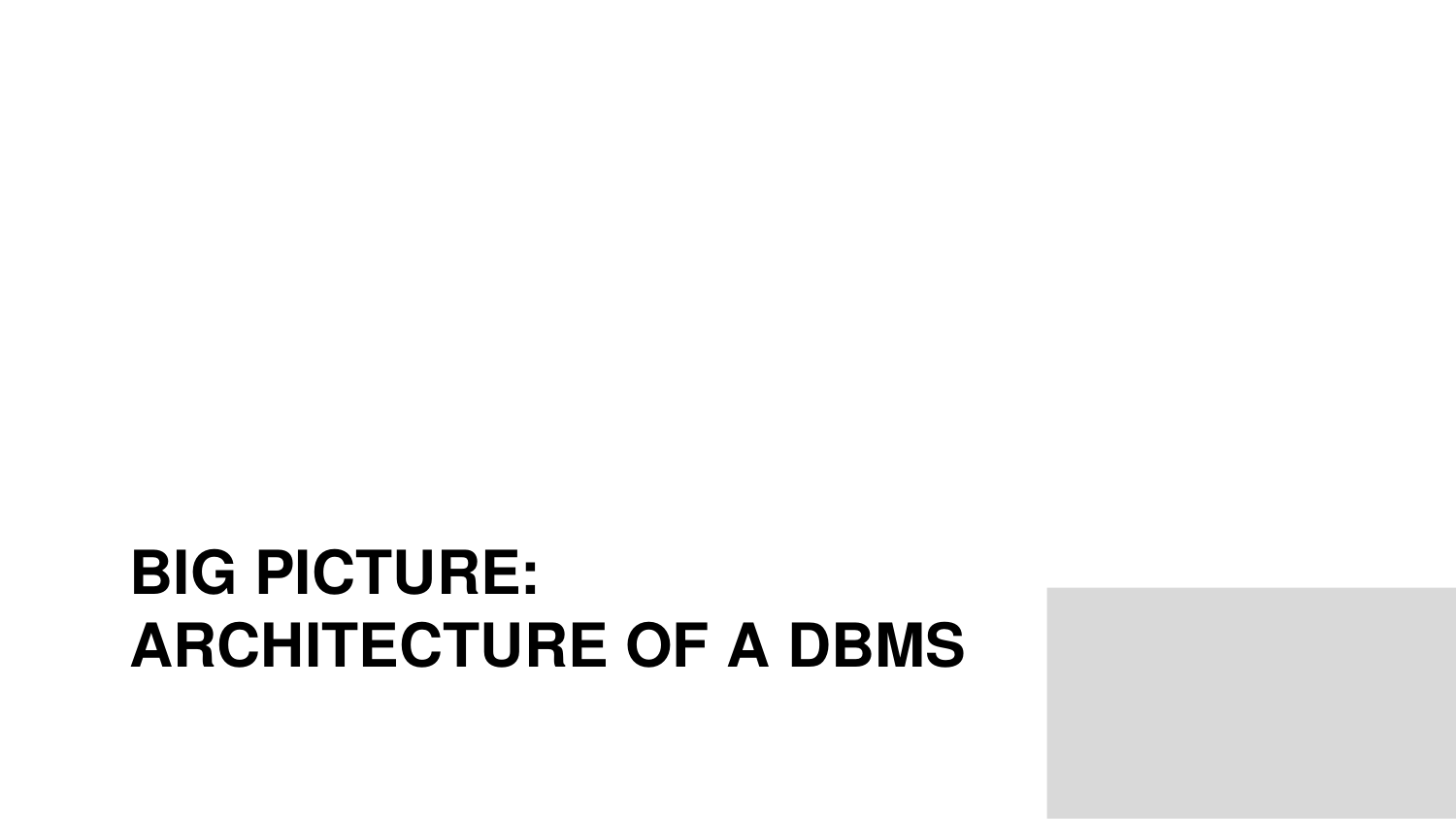

# Big picture: Architecture of a DBMS